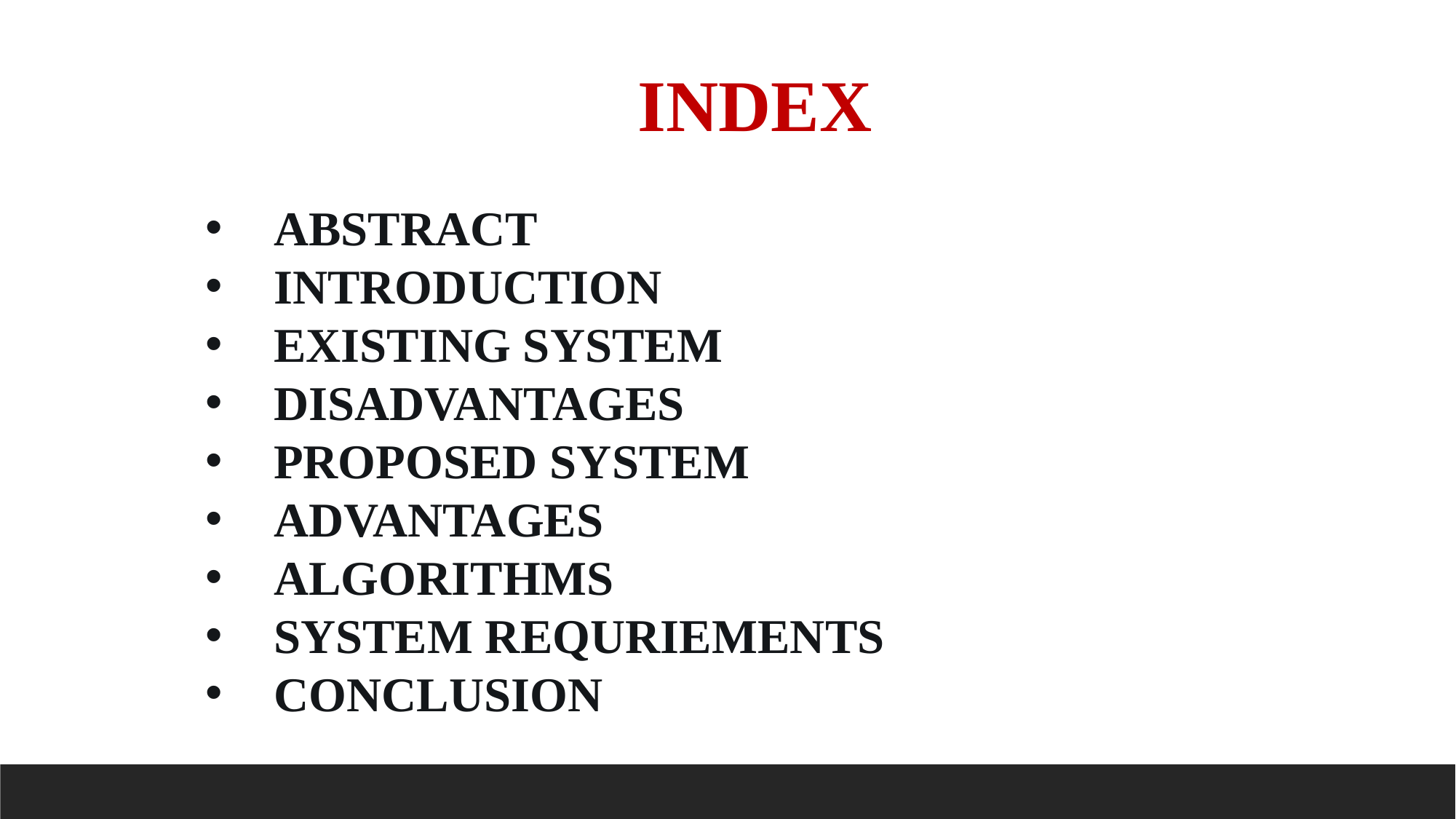

INDEX
ABSTRACT
INTRODUCTION
EXISTING SYSTEM
DISADVANTAGES
PROPOSED SYSTEM
ADVANTAGES
ALGORITHMS
SYSTEM REQURIEMENTS
CONCLUSION